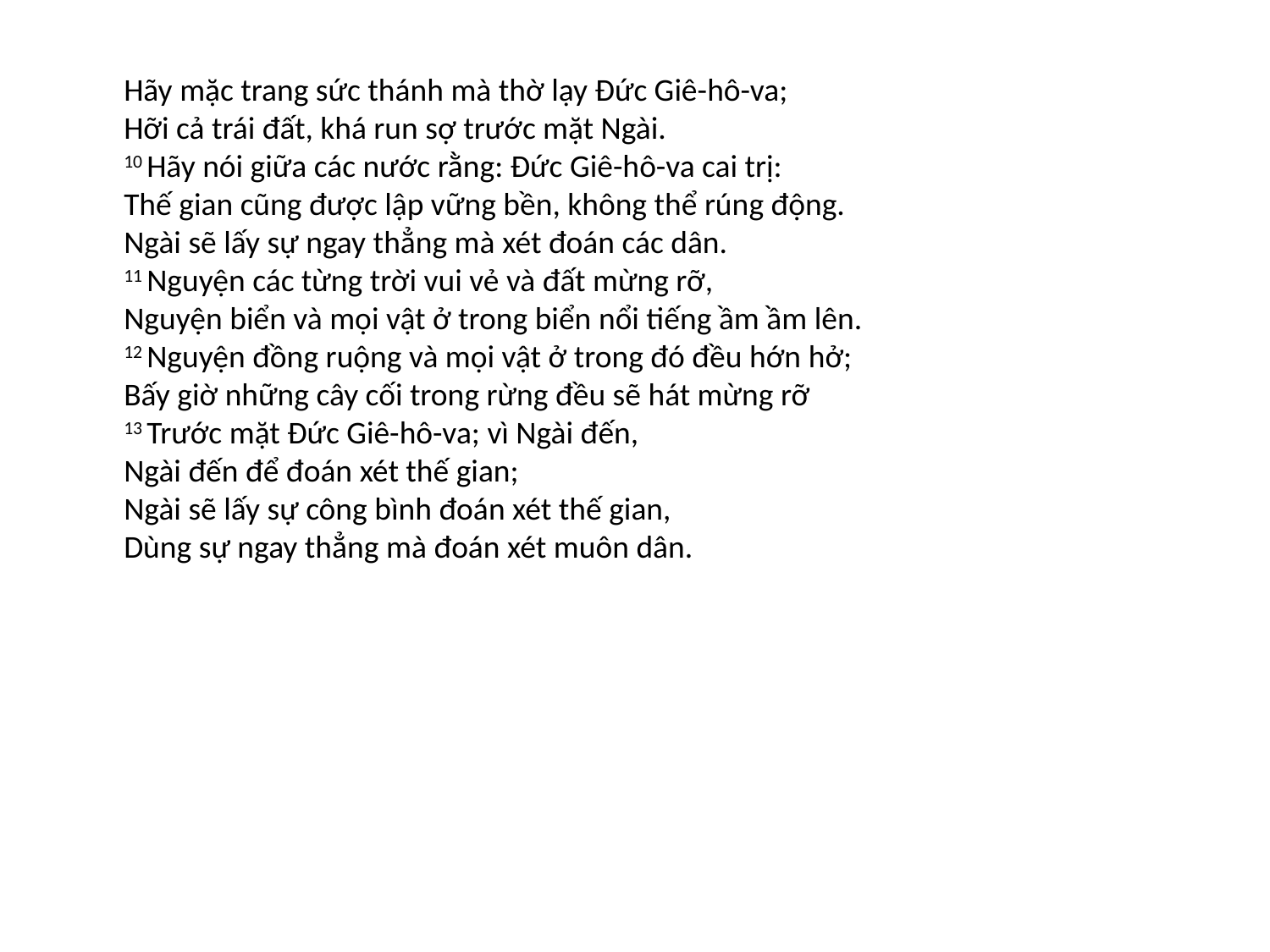

Hãy mặc trang sức thánh mà thờ lạy Đức Giê-hô-va;
Hỡi cả trái đất, khá run sợ trước mặt Ngài.
10 Hãy nói giữa các nước rằng: Đức Giê-hô-va cai trị:
Thế gian cũng được lập vững bền, không thể rúng động.
Ngài sẽ lấy sự ngay thẳng mà xét đoán các dân.
11 Nguyện các từng trời vui vẻ và đất mừng rỡ,
Nguyện biển và mọi vật ở trong biển nổi tiếng ầm ầm lên.
12 Nguyện đồng ruộng và mọi vật ở trong đó đều hớn hở;
Bấy giờ những cây cối trong rừng đều sẽ hát mừng rỡ
13 Trước mặt Đức Giê-hô-va; vì Ngài đến,
Ngài đến để đoán xét thế gian;
Ngài sẽ lấy sự công bình đoán xét thế gian,
Dùng sự ngay thẳng mà đoán xét muôn dân.